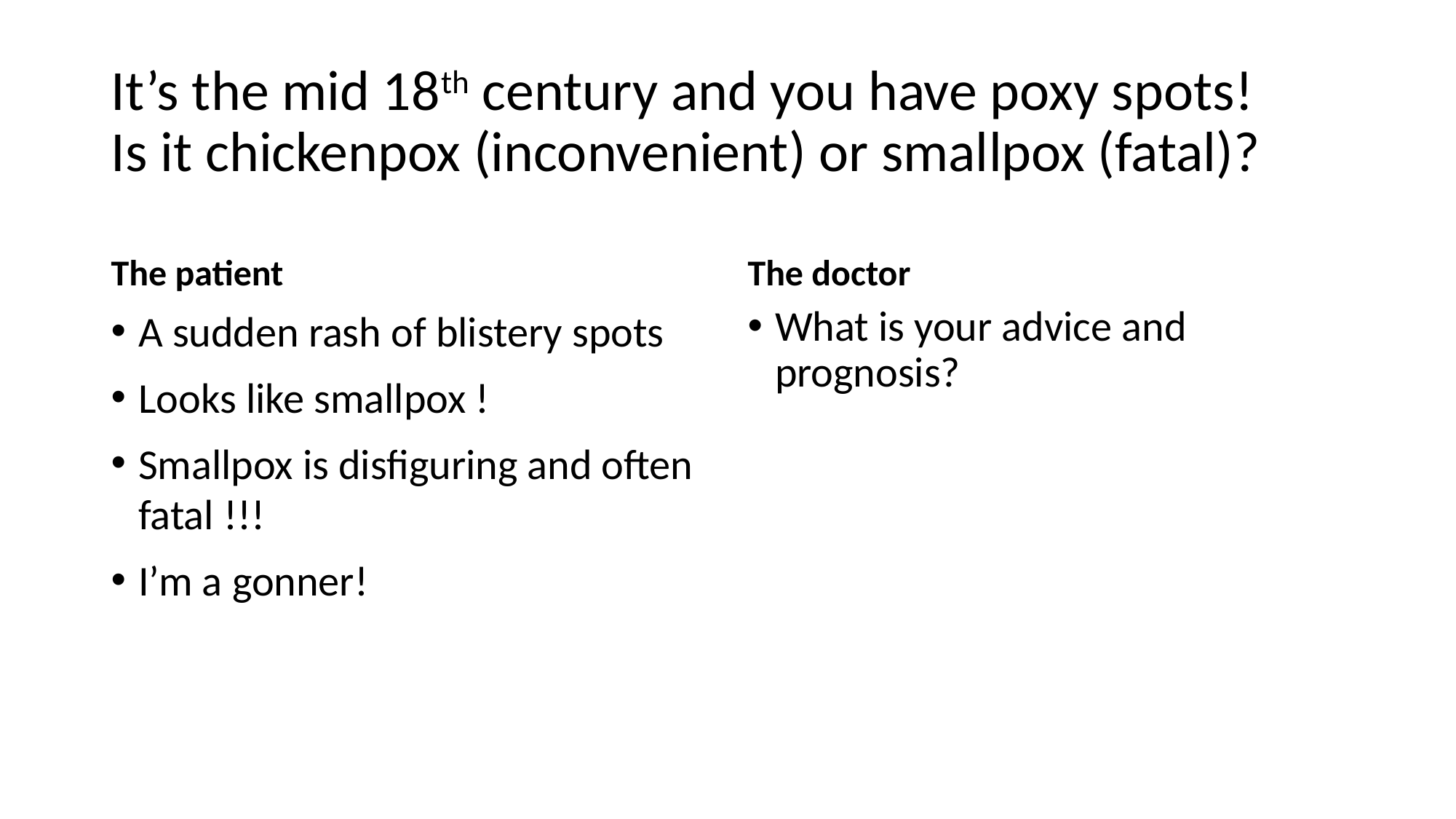

# It’s the mid 18th century and you have poxy spots! Is it chickenpox (inconvenient) or smallpox (fatal)?
The patient
The doctor
A sudden rash of blistery spots
Looks like smallpox !
Smallpox is disfiguring and often fatal !!!
I’m a gonner!
What is your advice and prognosis?